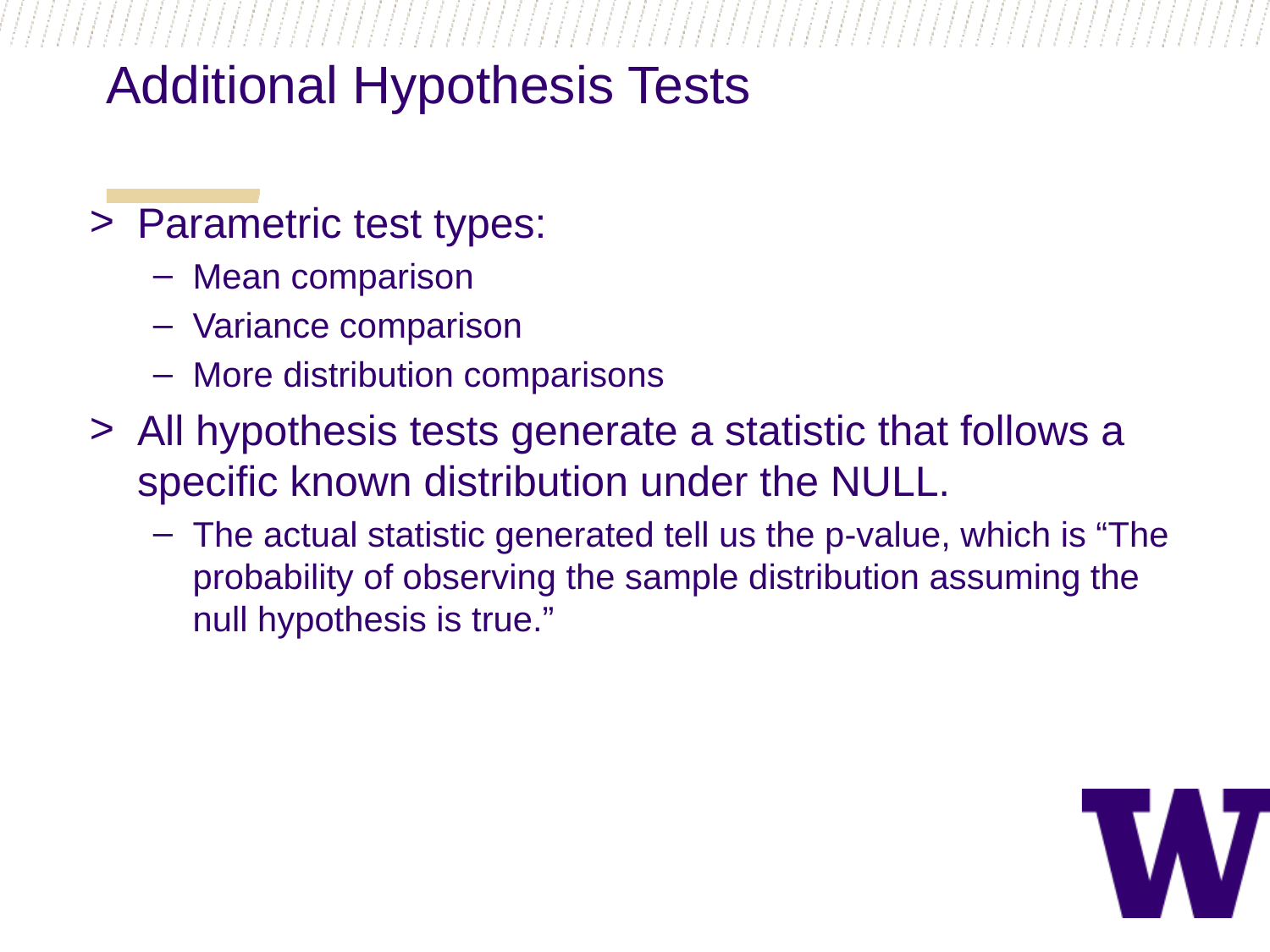

Additional Hypothesis Tests
Parametric test types:
Mean comparison
Variance comparison
More distribution comparisons
All hypothesis tests generate a statistic that follows a specific known distribution under the NULL.
The actual statistic generated tell us the p-value, which is “The probability of observing the sample distribution assuming the null hypothesis is true.”